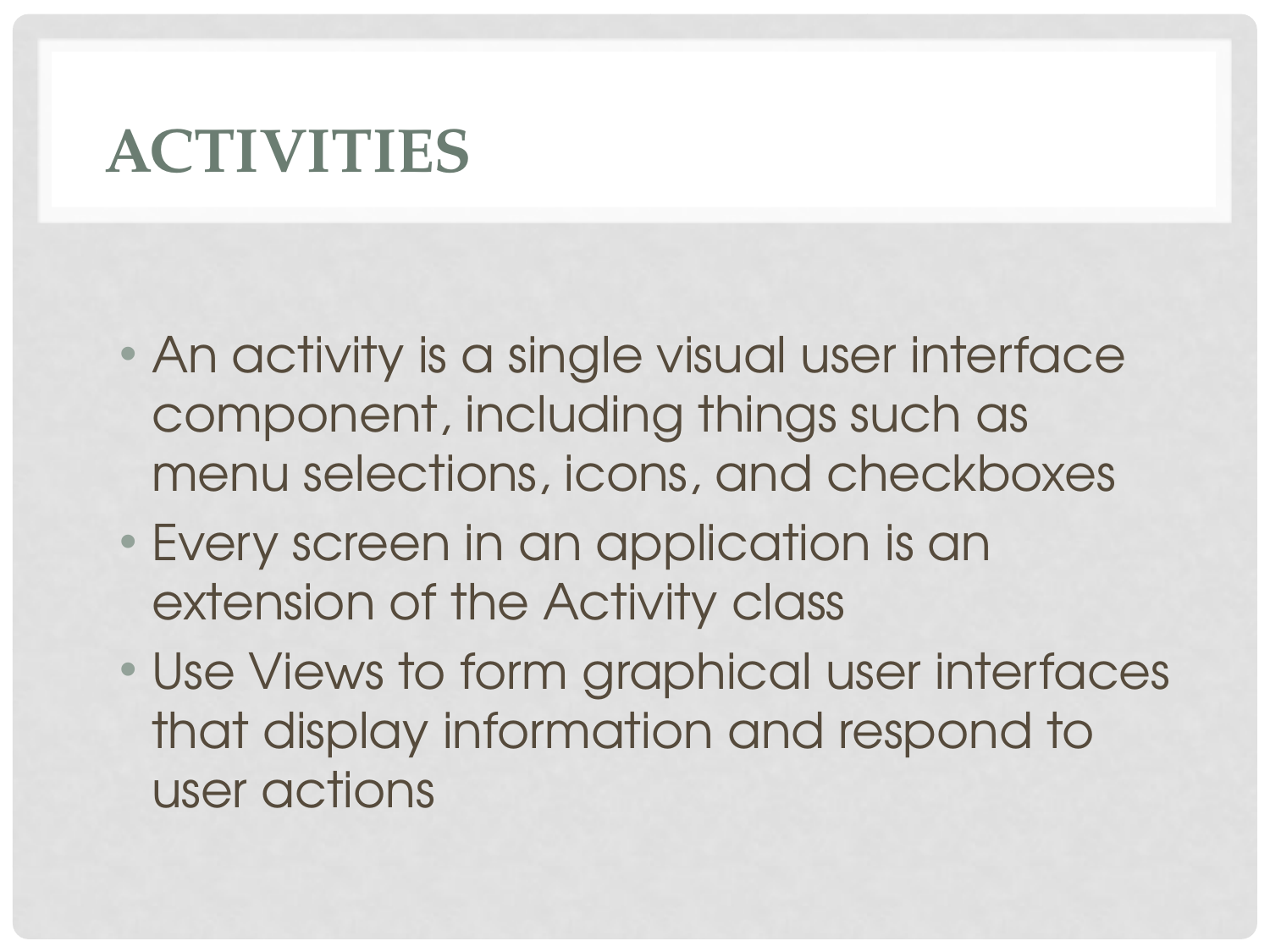

# Activities
An activity is a single visual user interface component, including things such as menu selections, icons, and checkboxes
Every screen in an application is an extension of the Activity class
Use Views to form graphical user interfaces that display information and respond to user actions